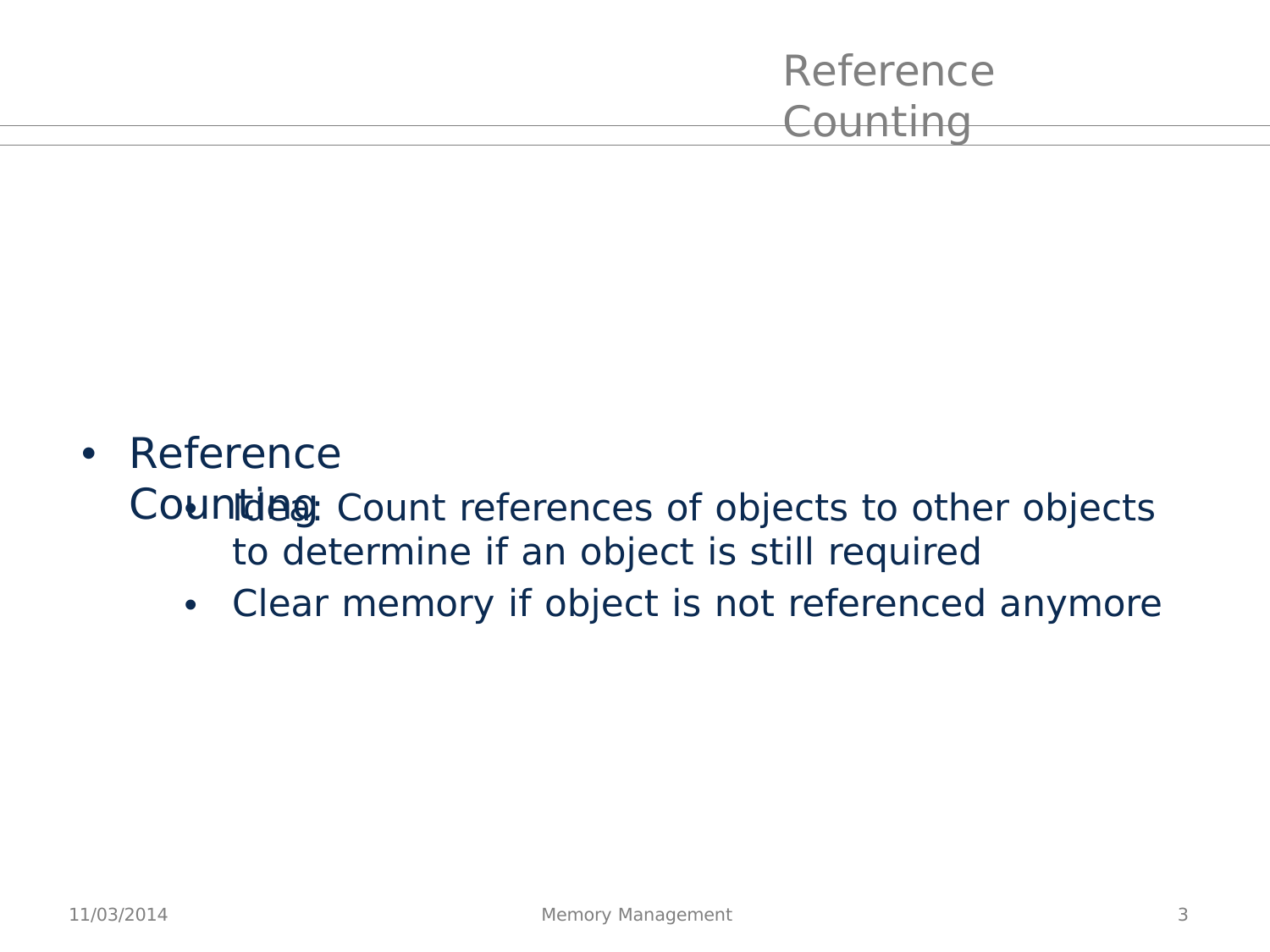

# Reference Counting
•
Reference Counting
•
Idea: Count references of objects to other objects to determine if an object is still required
Clear memory if object is not referenced anymore
•
11/03/2014
Memory Management
3